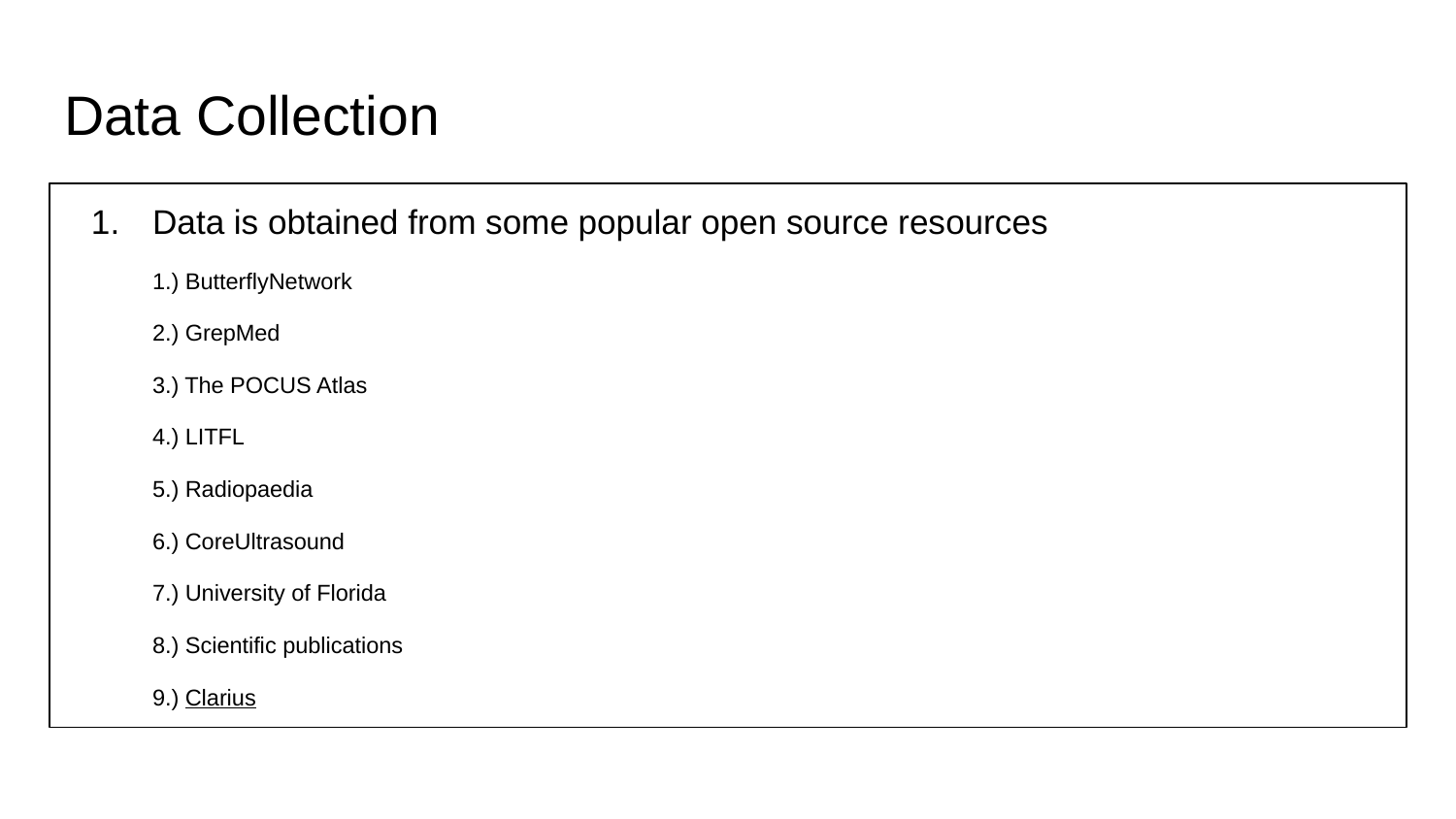

# Data Collection
Data is obtained from some popular open source resources
1.) ButterflyNetwork
2.) GrepMed
3.) The POCUS Atlas
4.) LITFL
5.) Radiopaedia
6.) CoreUltrasound
7.) University of Florida
8.) Scientific publications
9.) Clarius